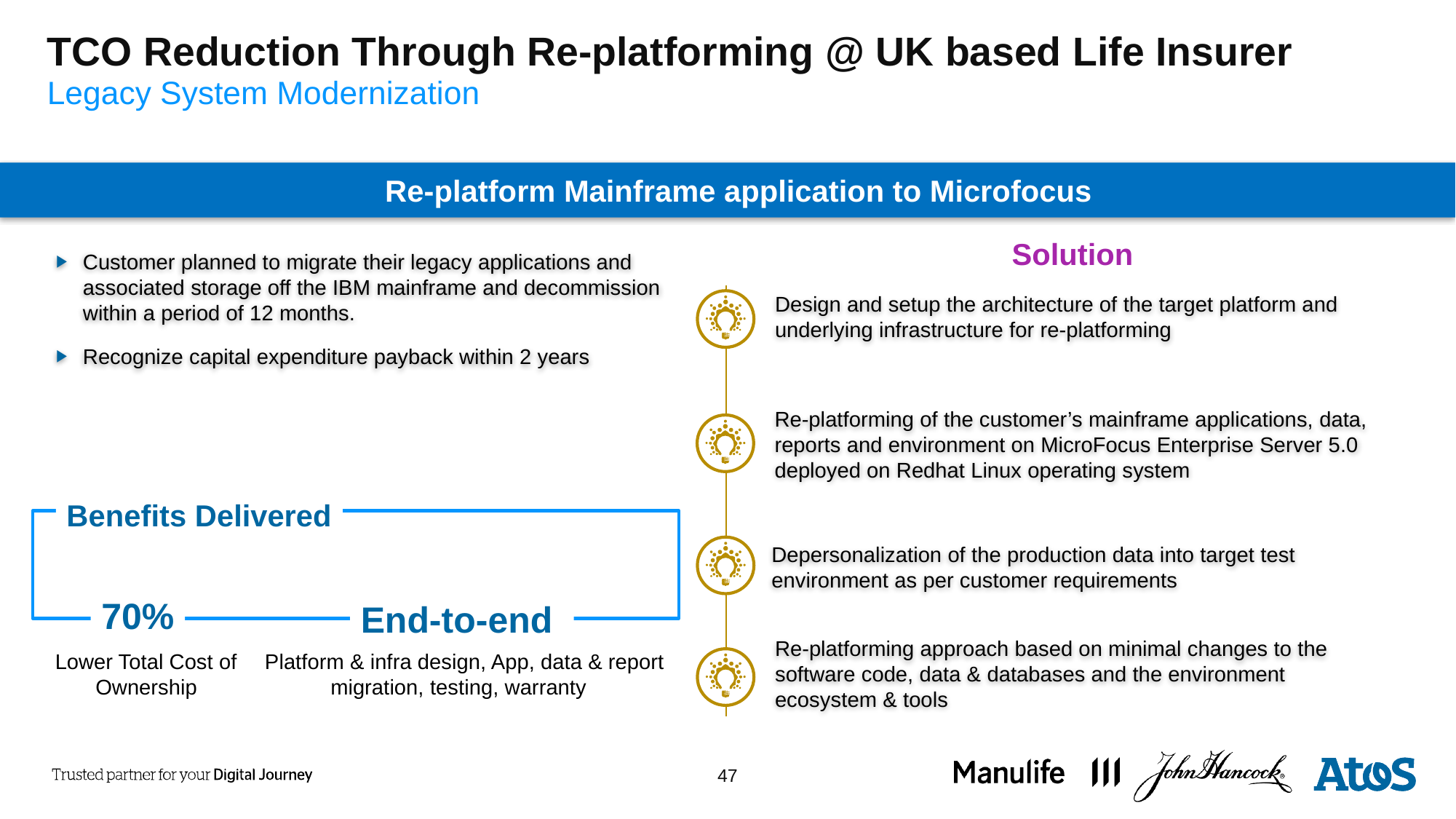

# TCO Reduction Through Re-platforming @ UK based Life Insurer
Legacy System Modernization
Re-platform Mainframe application to Microfocus
Solution
Customer planned to migrate their legacy applications and associated storage off the IBM mainframe and decommission within a period of 12 months.
Recognize capital expenditure payback within 2 years
Design and setup the architecture of the target platform and underlying infrastructure for re-platforming

Re-platforming of the customer’s mainframe applications, data, reports and environment on MicroFocus Enterprise Server 5.0 deployed on Redhat Linux operating system
Benefits Delivered

Depersonalization of the production data into target test environment as per customer requirements
70%
End-to-end
Platform & infra design, App, data & report migration, testing, warranty

Lower Total Cost of Ownership
Re-platforming approach based on minimal changes to the software code, data & databases and the environment ecosystem & tools